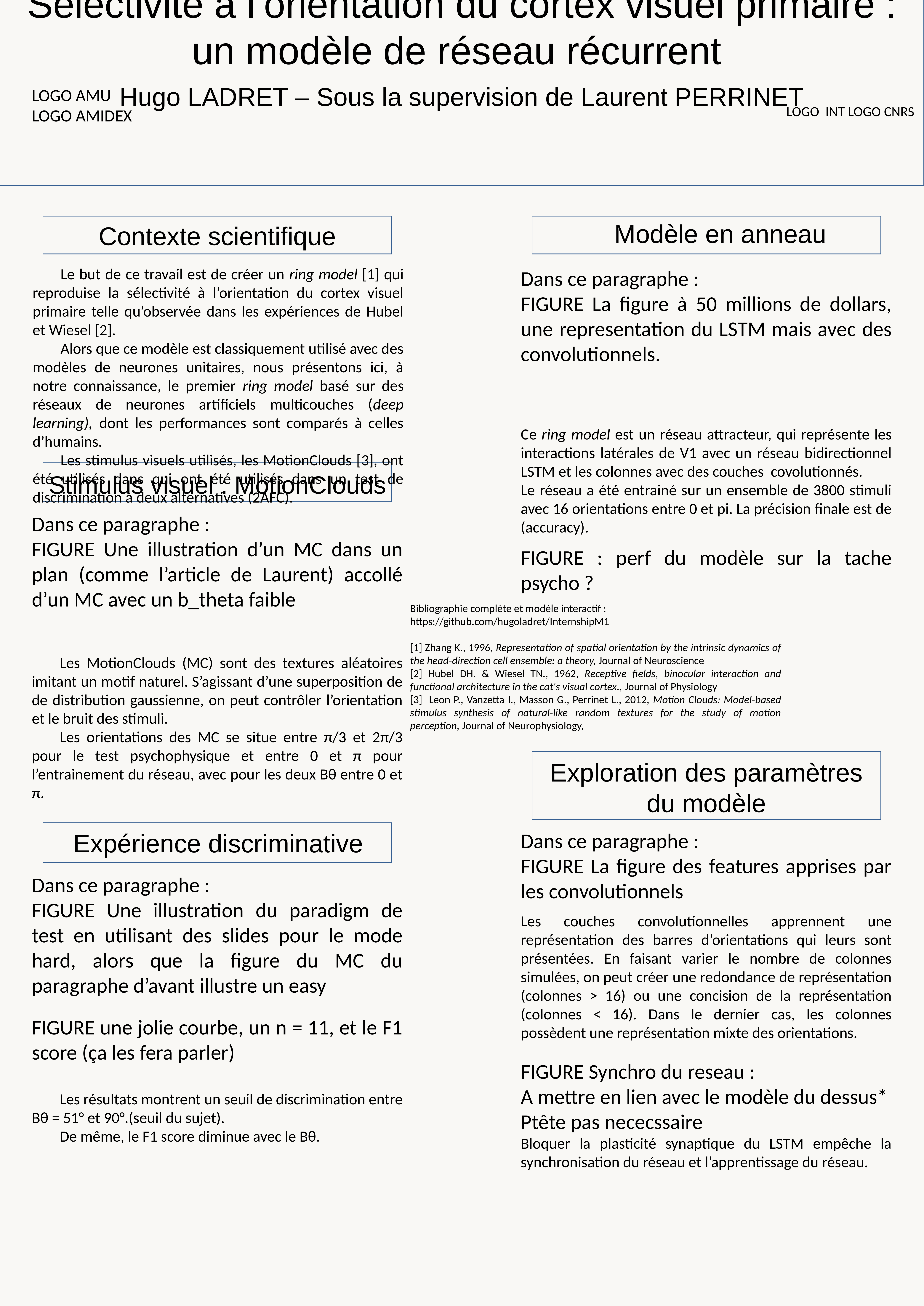

Sélectivité à l’orientation du cortex visuel primaire :
un modèle de réseau récurrent

Hugo LADRET – Sous la supervision de Laurent PERRINET

LOGO AMU
LOGO AMIDEX

LOGO  INT LOGO CNRS

Modèle en anneau
Contexte scientifique
	Le but de ce travail est de créer un ring model [1] qui reproduise la sélectivité à l’orientation du cortex visuel primaire telle qu’observée dans les expériences de Hubel et Wiesel [2].
	Alors que ce modèle est classiquement utilisé avec des modèles de neurones unitaires, nous présentons ici, à notre connaissance, le premier ring model basé sur des réseaux de neurones artificiels multicouches (deep learning), dont les performances sont comparés à celles d’humains.
	Les stimulus visuels utilisés, les MotionClouds [3], ont été utilisés dans qui ont été utilisés dans un test de discrimination à deux alternatives (2AFC).
Dans ce paragraphe :
FIGURE La figure à 50 millions de dollars, une representation du LSTM mais avec des convolutionnels.

Ce ring model est un réseau attracteur, qui représente les interactions latérales de V1 avec un réseau bidirectionnel LSTM et les colonnes avec des couches  covolutionnés.
Le réseau a été entrainé sur un ensemble de 3800 stimuli avec 16 orientations entre 0 et pi. La précision finale est de (accuracy).

FIGURE : perf du modèle sur la tache psycho ?

Stimulus visuel : MotionClouds
Dans ce paragraphe :
FIGURE Une illustration d’un MC dans un plan (comme l’article de Laurent) accollé d’un MC avec un b_theta faible

	Les MotionClouds (MC) sont des textures aléatoires imitant un motif naturel. S’agissant d’une superposition de de distribution gaussienne, on peut contrôler l’orientation et le bruit des stimuli.
	Les orientations des MC se situe entre π/3 et 2π/3 pour le test psychophysique et entre 0 et π pour l’entrainement du réseau, avec pour les deux Bθ entre 0 et π.

Bibliographie complète et modèle interactif :
https://github.com/hugoladret/InternshipM1

[1] Zhang K., 1996, Representation of spatial orientation by the intrinsic dynamics of the head-direction cell ensemble: a theory, Journal of Neuroscience
[2] Hubel DH. & Wiesel TN., 1962, Receptive fields, binocular interaction and functional architecture in the cat's visual cortex., Journal of Physiology
[3]  Leon P., Vanzetta I., Masson G., Perrinet L., 2012, Motion Clouds: Model-based stimulus synthesis of natural-like random textures for the study of motion perception, Journal of Neurophysiology,

Exploration des paramètres du modèle

Expérience discriminative
Dans ce paragraphe :
FIGURE La figure des features apprises par les convolutionnels

Les couches convolutionnelles apprennent une représentation des barres d’orientations qui leurs sont présentées. En faisant varier le nombre de colonnes simulées, on peut créer une redondance de représentation (colonnes > 16) ou une concision de la représentation (colonnes < 16). Dans le dernier cas, les colonnes possèdent une représentation mixte des orientations.

FIGURE Synchro du reseau :
A mettre en lien avec le modèle du dessus*
Ptête pas nececssaire
Bloquer la plasticité synaptique du LSTM empêche la synchronisation du réseau et l’apprentissage du réseau.
Dans ce paragraphe :
FIGURE Une illustration du paradigm de test en utilisant des slides pour le mode hard, alors que la figure du MC du paragraphe d’avant illustre un easy

FIGURE une jolie courbe, un n = 11, et le F1 score (ça les fera parler)

	Les résultats montrent un seuil de discrimination entre Bθ = 51° et 90°.(seuil du sujet).
	De même, le F1 score diminue avec le Bθ.